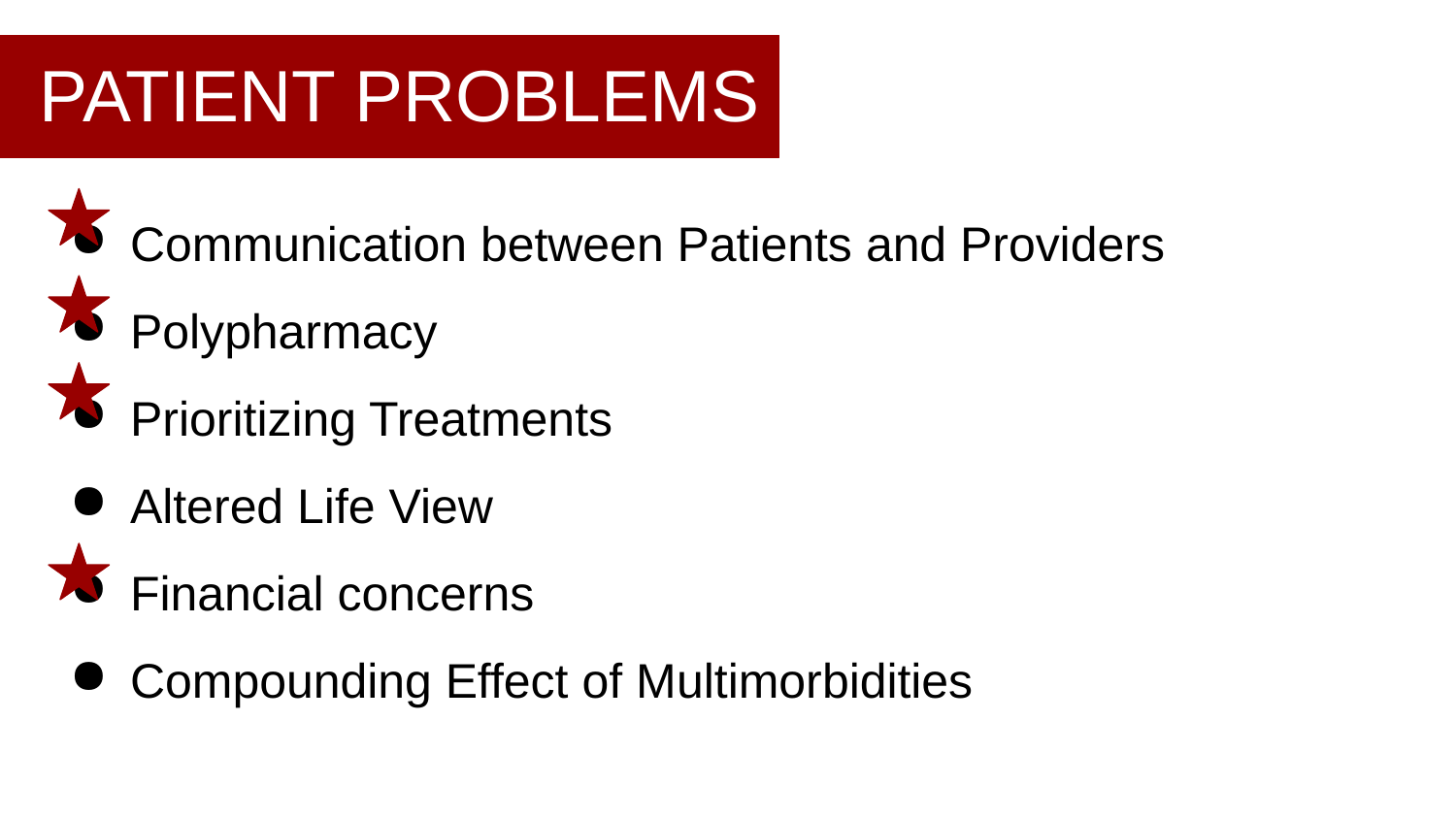

PATIENT PROBLEMS

Communication between Patients and Providers
Polypharmacy
Prioritizing Treatments
Altered Life View
Financial concerns
Compounding Effect of Multimorbidities